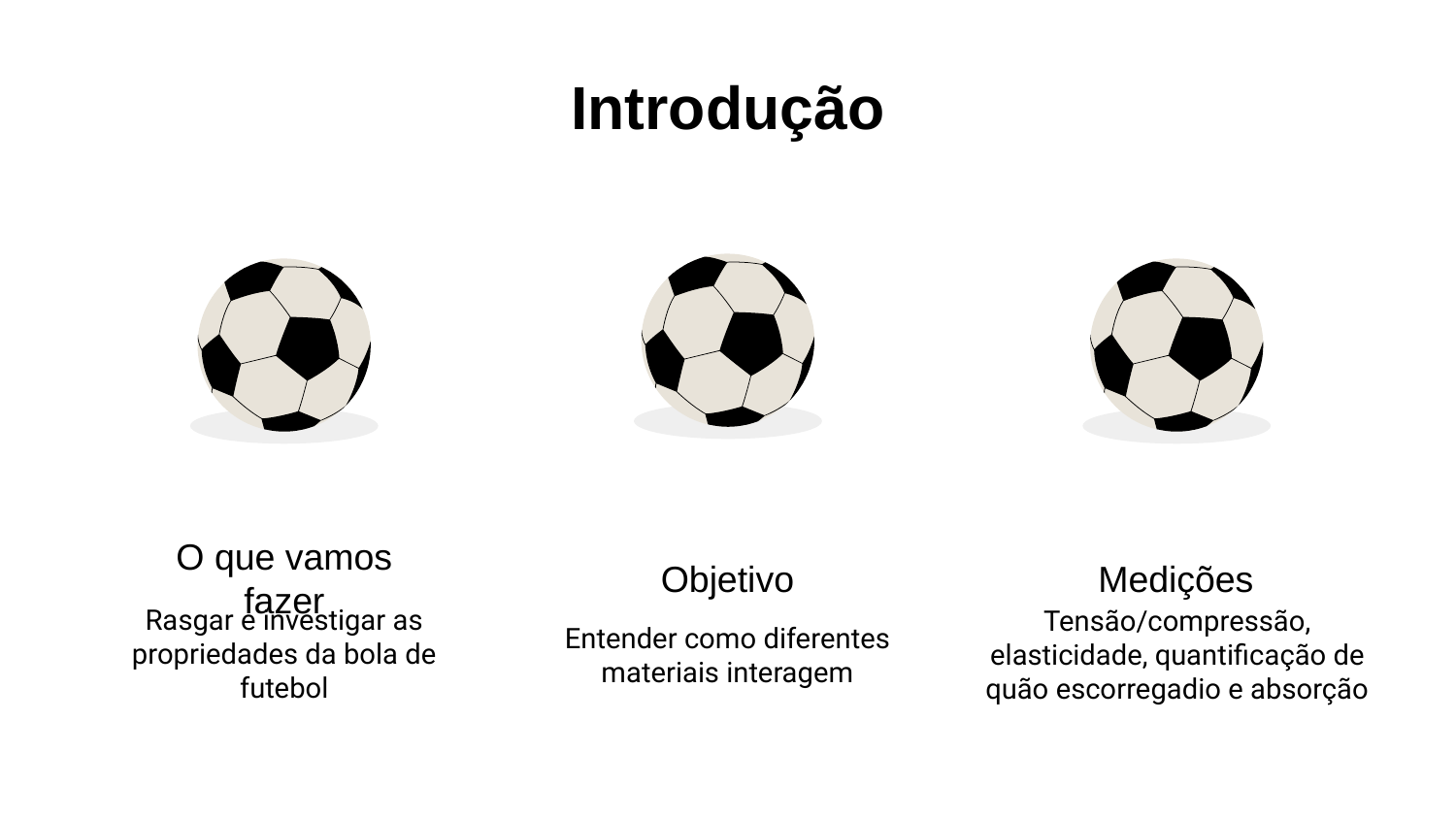

# Introdução

O que vamos fazer
Rasgar e investigar as propriedades da bola de futebol
Medições
Tensão/compressão, elasticidade, quantificação de quão escorregadio e absorção
Objetivo
Entender como diferentes materiais interagem